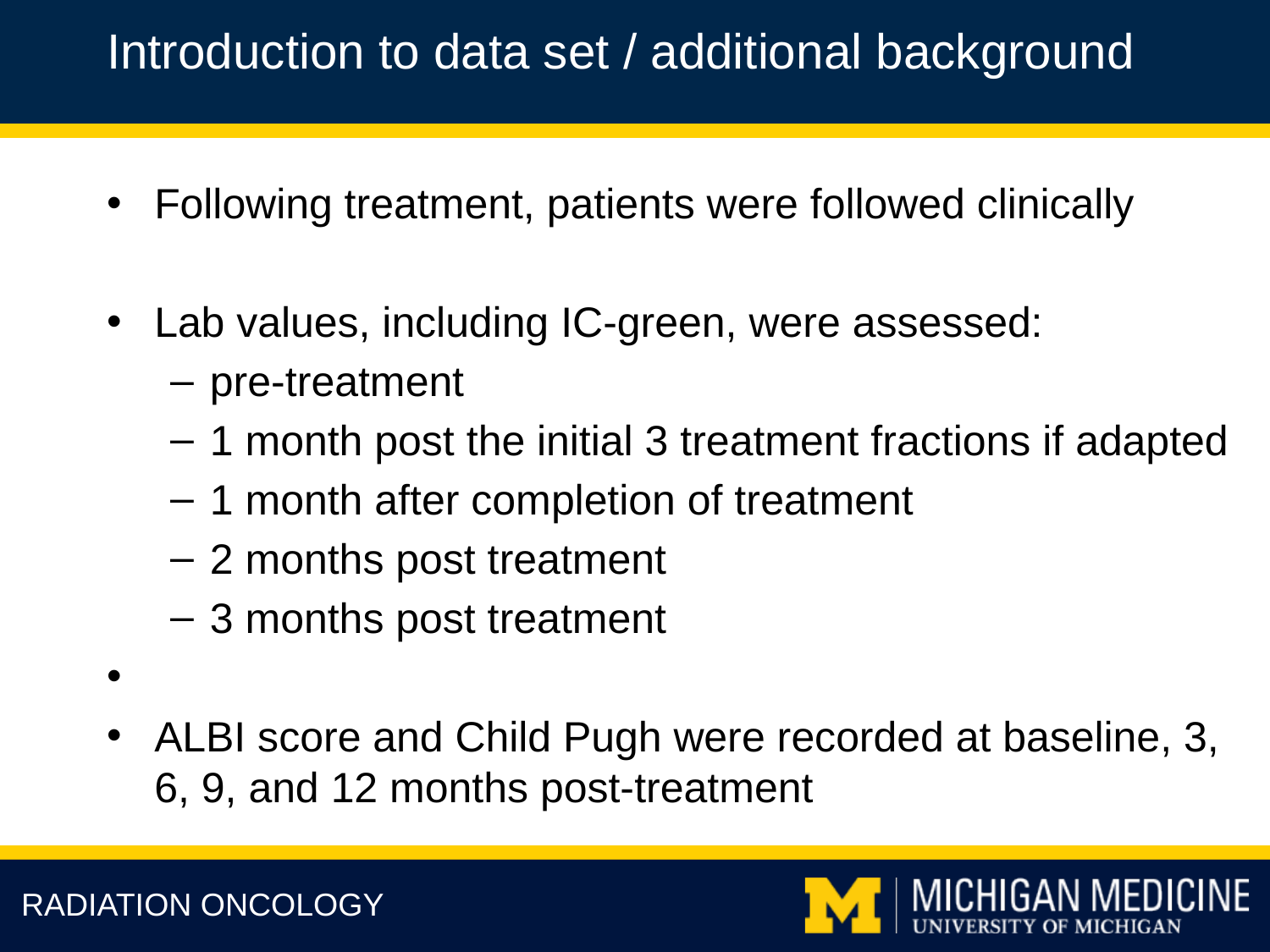

Introduction to data set / additional background
Following treatment, patients were followed clinically

Lab values, including IC-green, were assessed:
pre-treatment
1 month post the initial 3 treatment fractions if adapted
1 month after completion of treatment
2 months post treatment
3 months post treatment

ALBI score and Child Pugh were recorded at baseline, 3, 6, 9, and 12 months post-treatment

RADIATION ONCOLOGY